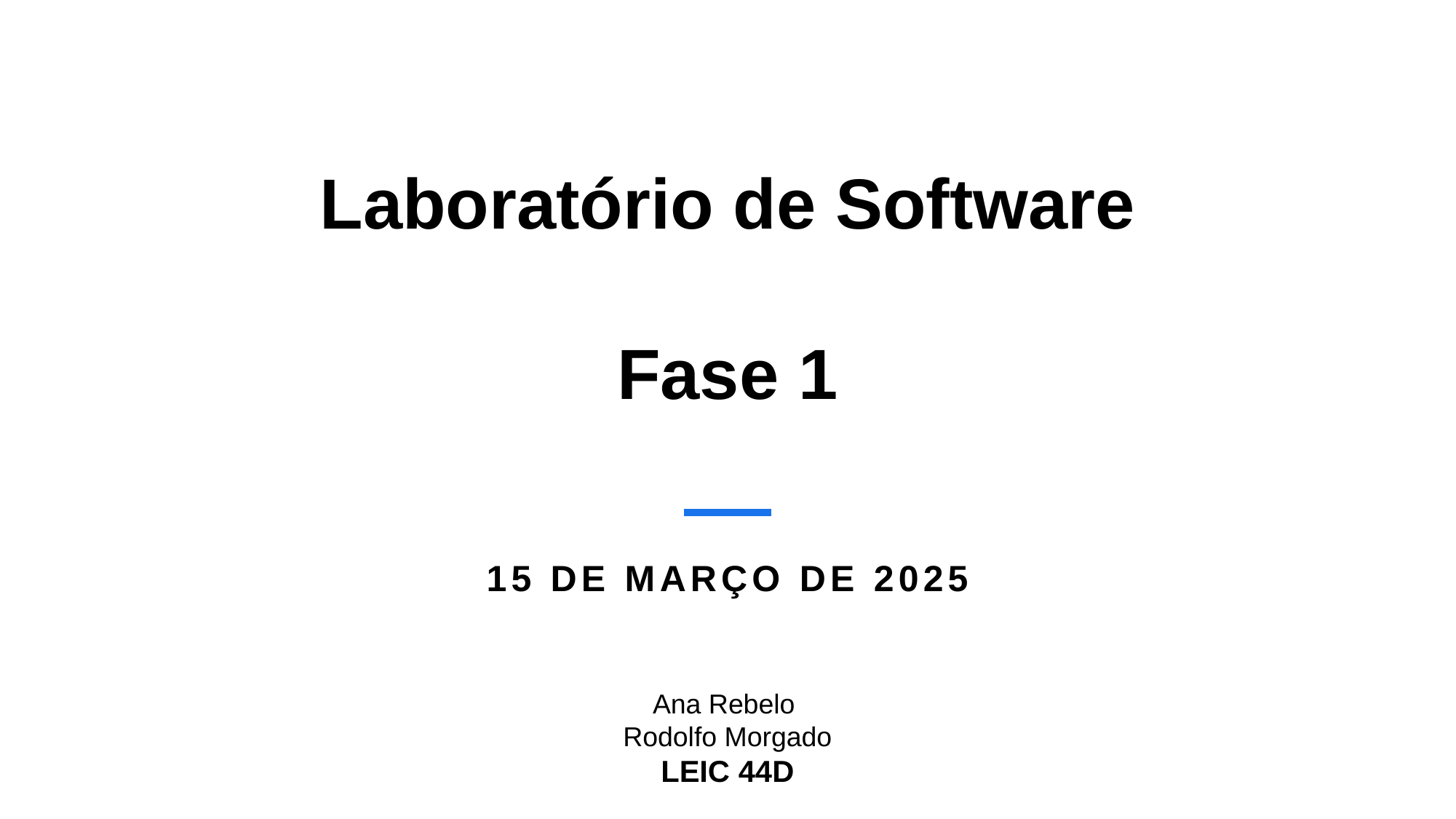

# Laboratório de Software Fase 1
15 de Março de 2025
Ana Rebelo
Rodolfo Morgado
LEIC 44D